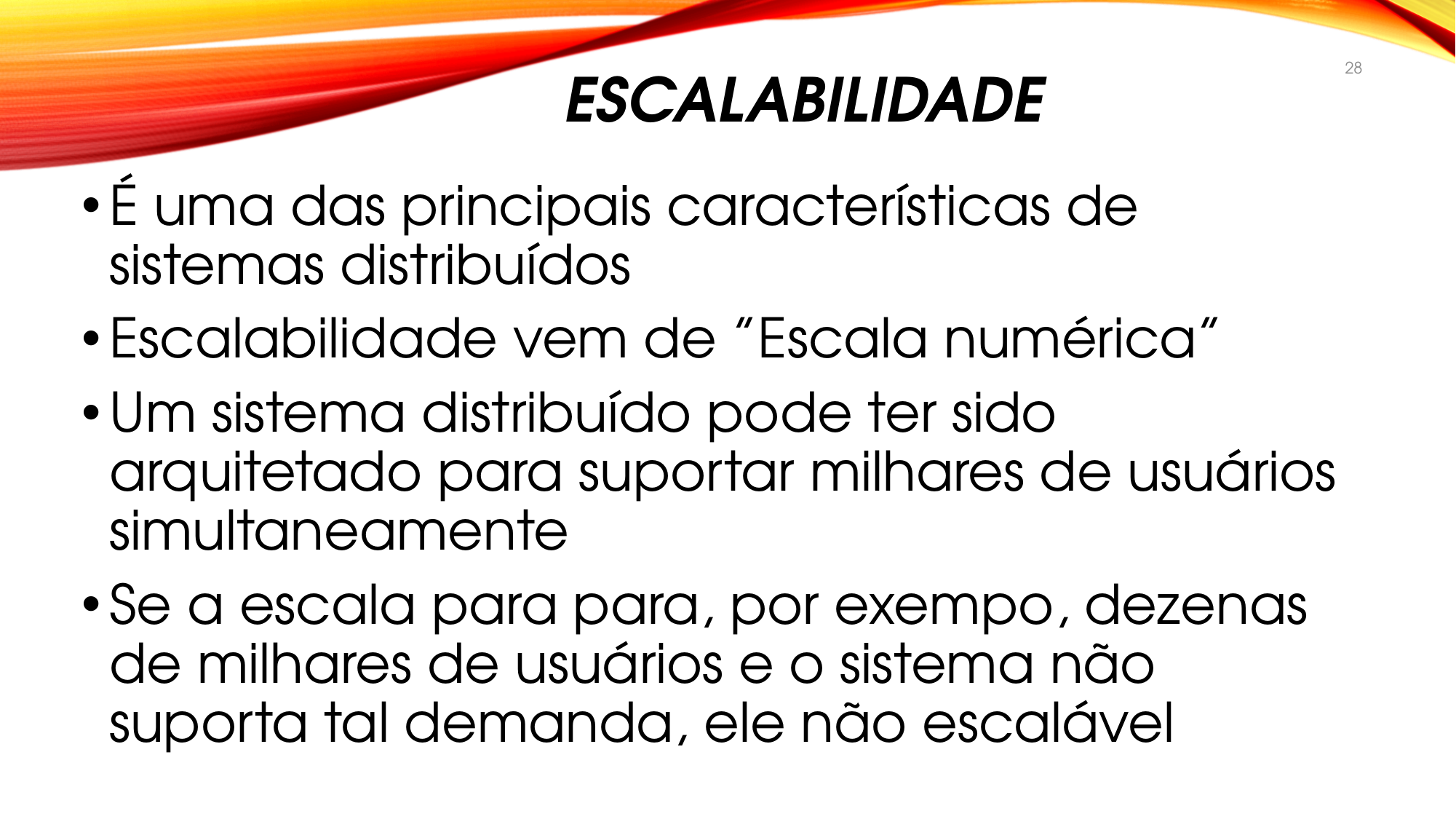

# ESCALABILIDADE
28
É uma das principais características de sistemas distribuídos
Escalabilidade vem de ”Escala numérica”
Um sistema distribuído pode ter sido arquitetado para suportar milhares de usuários simultaneamente
Se a escala para para, por exempo, dezenas de milhares de usuários e o sistema não suporta tal demanda, ele não escalável